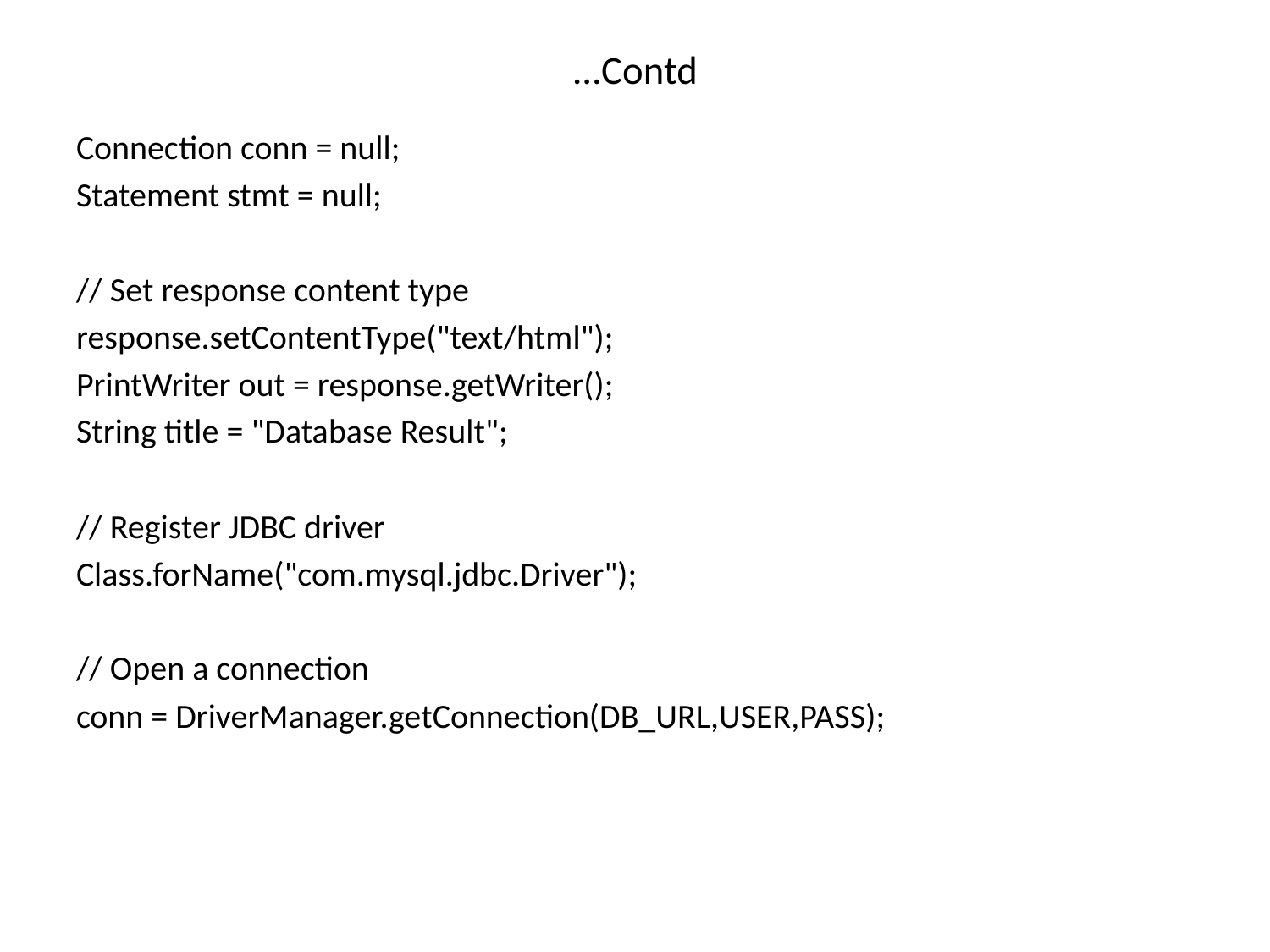

# ...Contd
Connection conn = null;
Statement stmt = null;

// Set response content type
response.setContentType("text/html");
PrintWriter out = response.getWriter();
String title = "Database Result";

// Register JDBC driver
Class.forName("com.mysql.jdbc.Driver");

// Open a connection
conn = DriverManager.getConnection(DB_URL,USER,PASS);